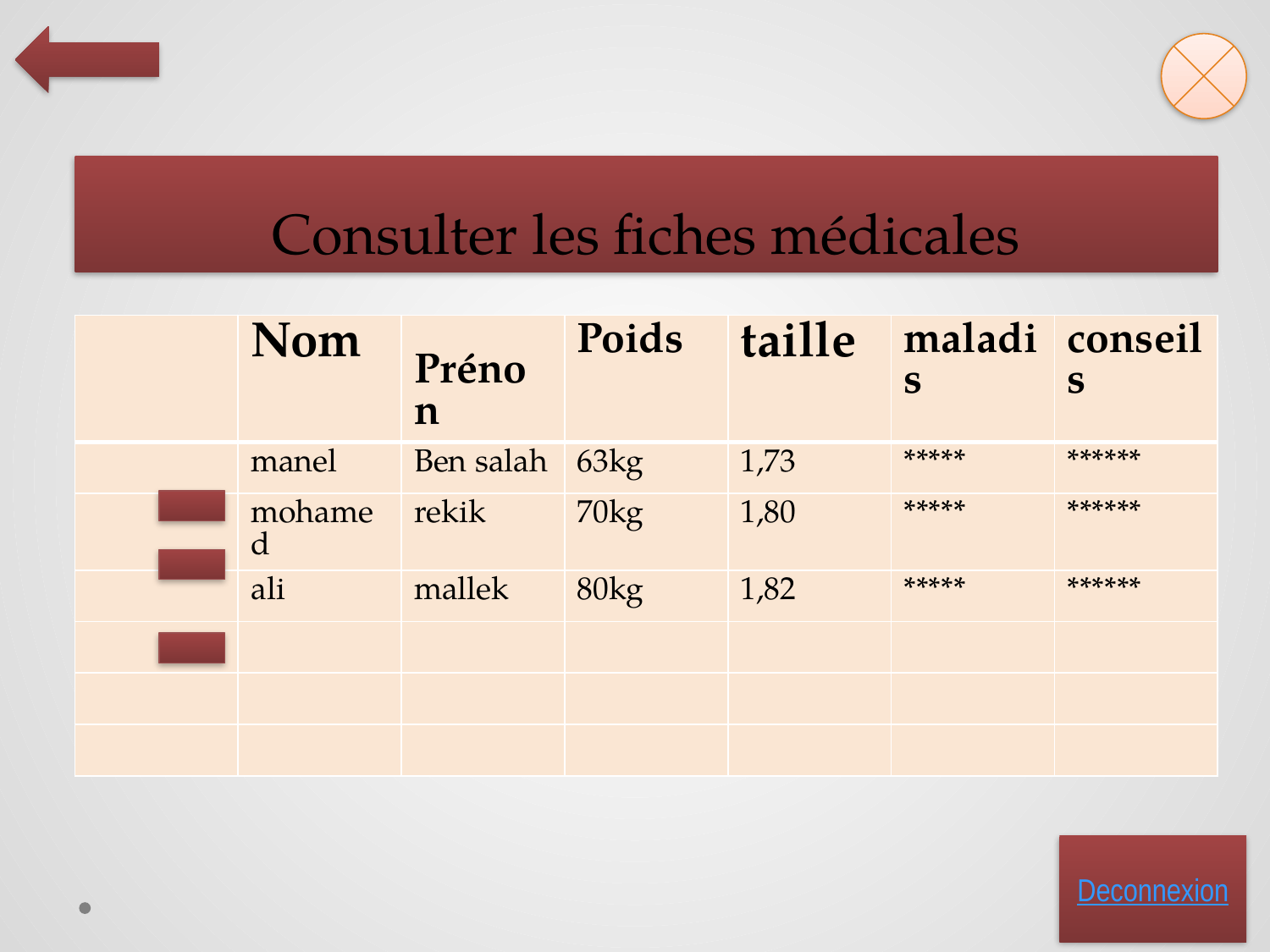

# Consulter les fiches médicales
|  | Nom | Prénon | Poids | taille | maladis | conseils |
| --- | --- | --- | --- | --- | --- | --- |
|  | manel | Ben salah | 63kg | 1,73 | \*\*\*\*\* | \*\*\*\*\*\* |
|  | mohamed | rekik | 70kg | 1,80 | \*\*\*\*\* | \*\*\*\*\*\* |
|  | ali | mallek | 80kg | 1,82 | \*\*\*\*\* | \*\*\*\*\*\* |
|  |  |  |  |  |  |  |
|  |  |  |  |  |  |  |
|  |  |  |  |  |  |  |

Deconnexion